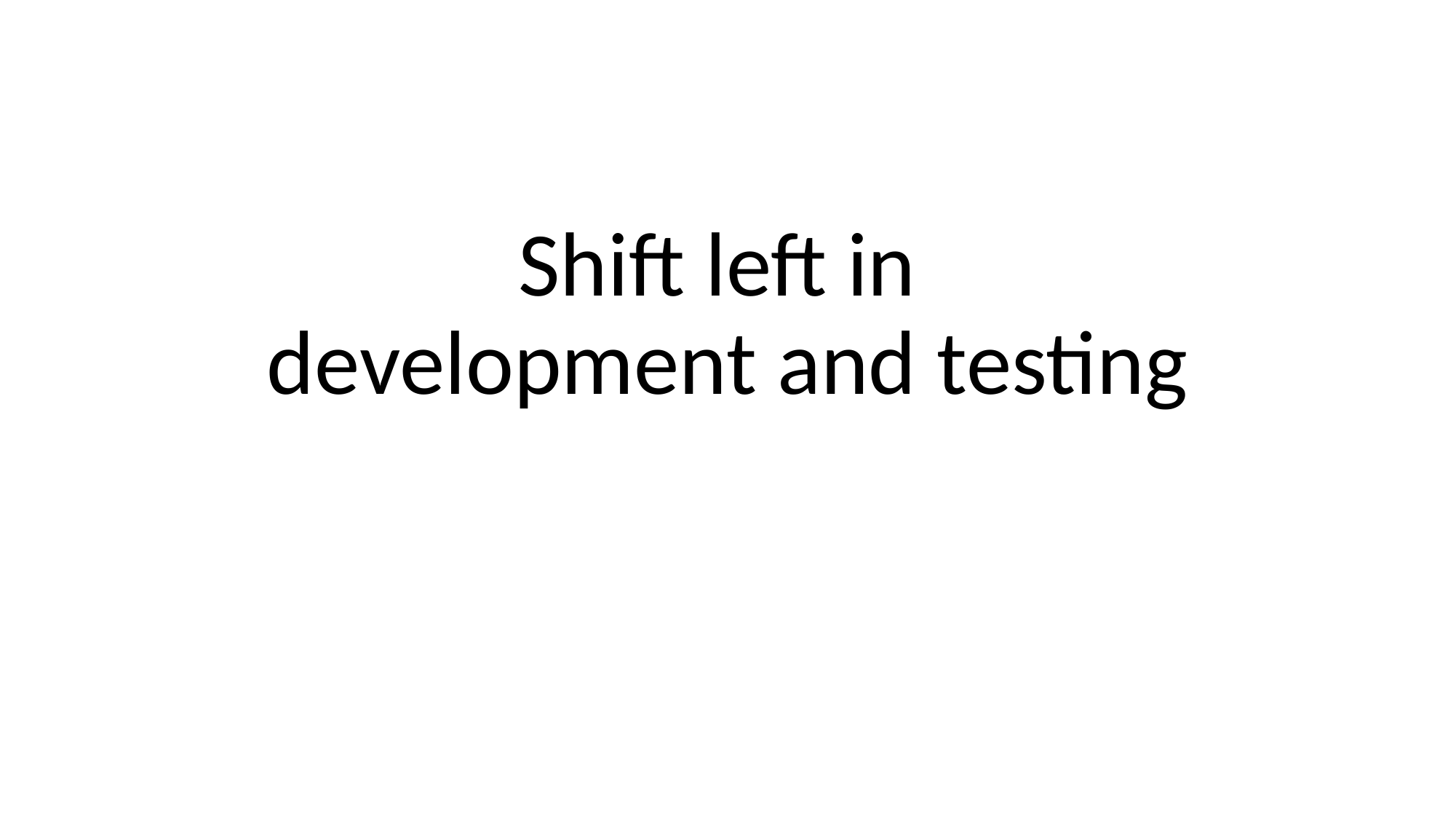

# Shift left in development and testing